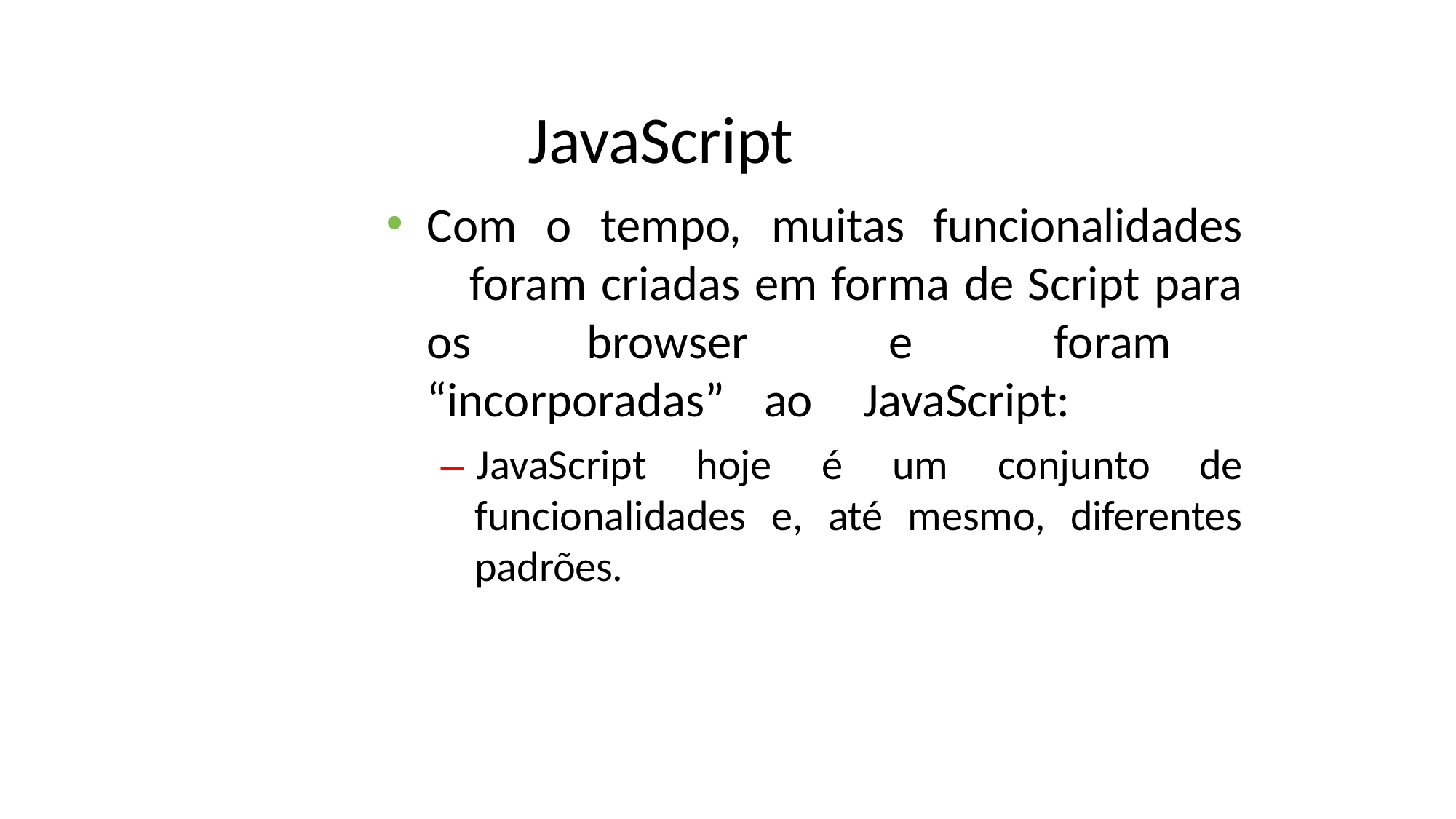

# JavaScript
Com  o  tempo,  muitas  funcionalidades 	foram criadas em forma de Script para os 	browser  e  foram  “incorporadas”  ao 	JavaScript:
– JavaScript   hoje   é   um   conjunto de funcionalidades  e,  até  mesmo,  diferentes padrões.